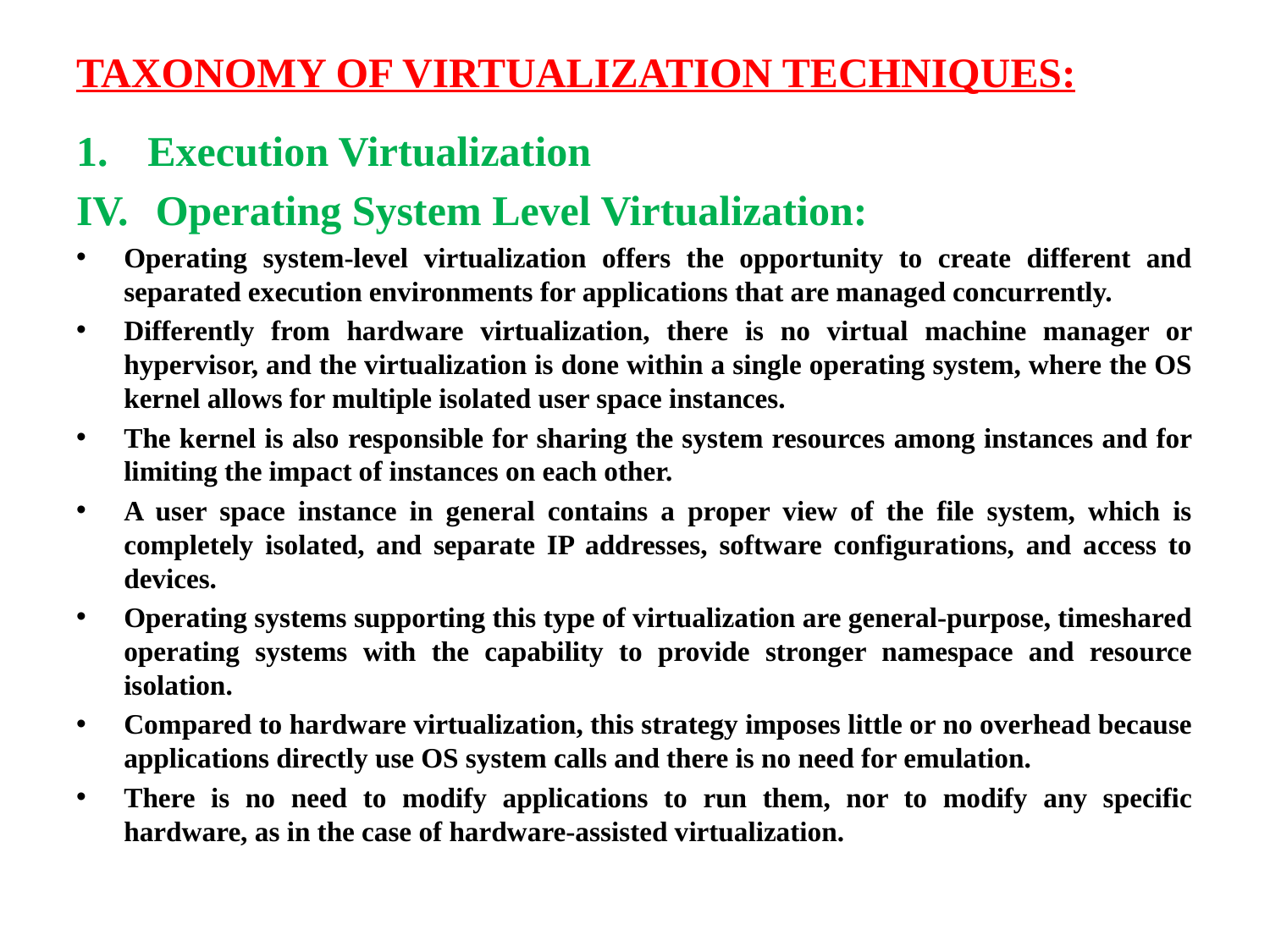

# TAXONOMY OF VIRTUALIZATION TECHNIQUES:
Execution Virtualization
Operating System Level Virtualization:
Operating system-level virtualization offers the opportunity to create different and separated execution environments for applications that are managed concurrently.
Differently from hardware virtualization, there is no virtual machine manager or hypervisor, and the virtualization is done within a single operating system, where the OS kernel allows for multiple isolated user space instances.
The kernel is also responsible for sharing the system resources among instances and for limiting the impact of instances on each other.
A user space instance in general contains a proper view of the file system, which is completely isolated, and separate IP addresses, software configurations, and access to devices.
Operating systems supporting this type of virtualization are general-purpose, timeshared operating systems with the capability to provide stronger namespace and resource isolation.
Compared to hardware virtualization, this strategy imposes little or no overhead because applications directly use OS system calls and there is no need for emulation.
There is no need to modify applications to run them, nor to modify any specific hardware, as in the case of hardware-assisted virtualization.